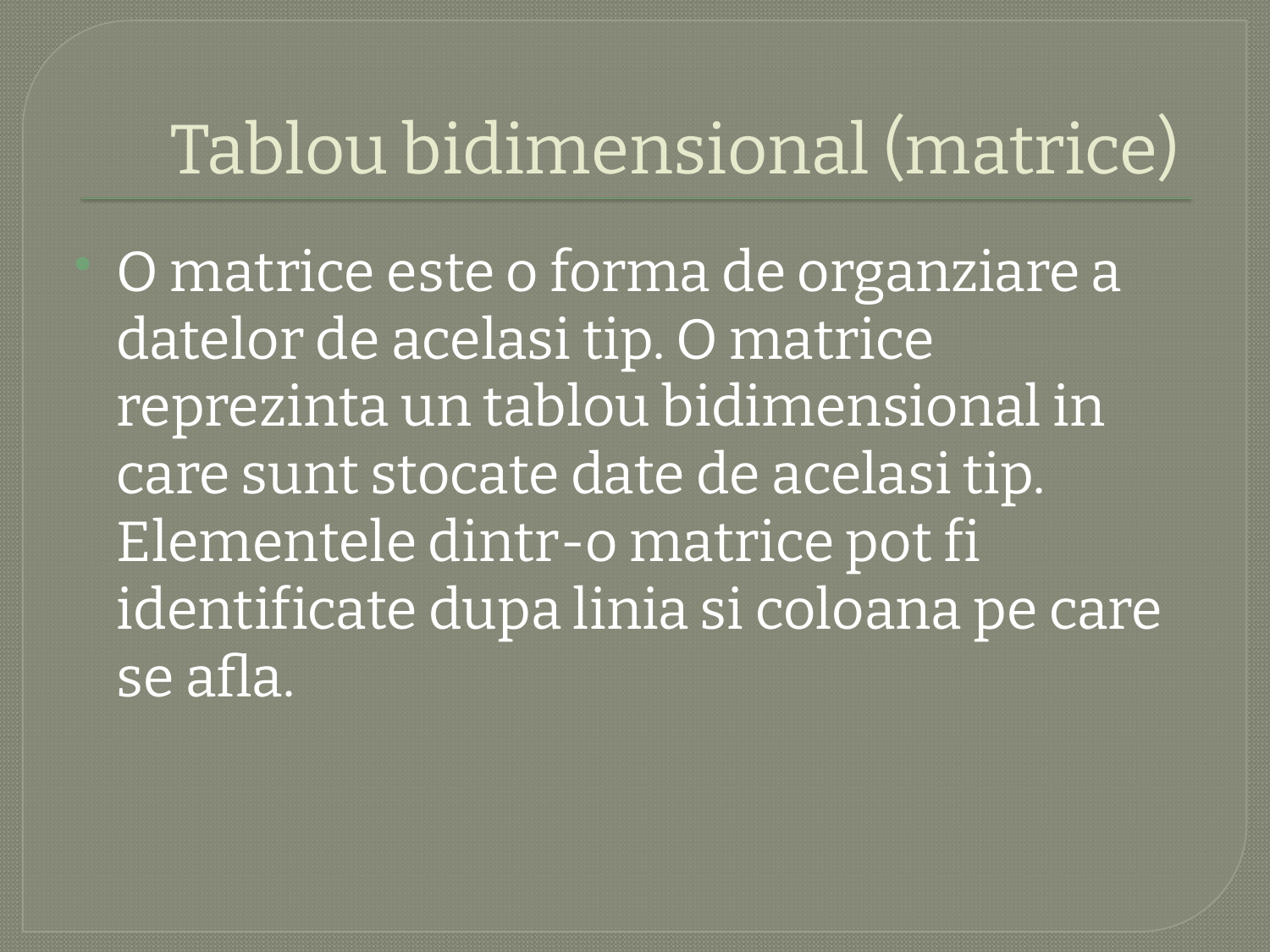

# Tablou bidimensional (matrice)
O matrice este o forma de organziare a datelor de acelasi tip. O matrice reprezinta un tablou bidimensional in care sunt stocate date de acelasi tip. Elementele dintr-o matrice pot fi identificate dupa linia si coloana pe care se afla.